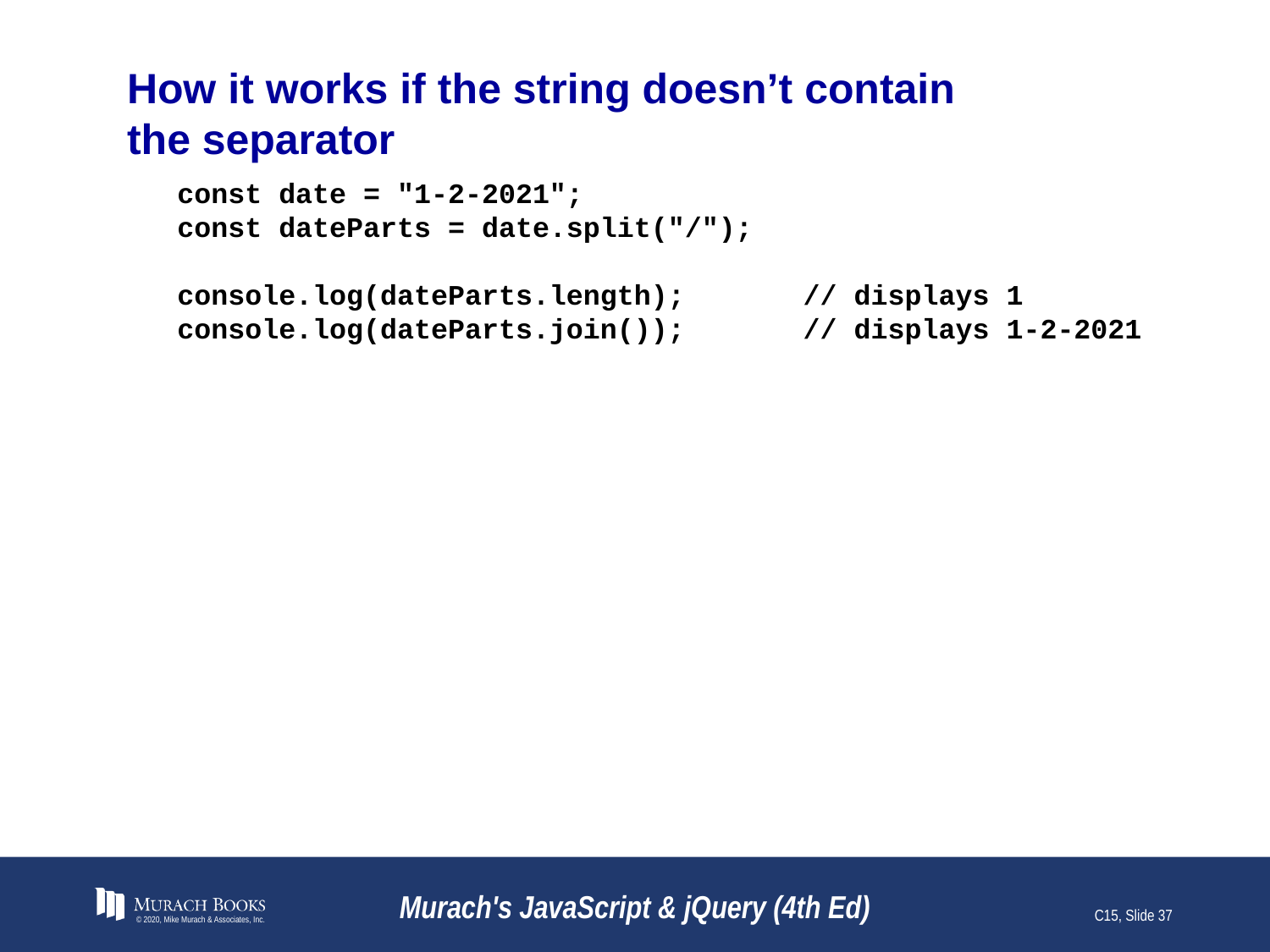

# How it works if the string doesn’t contain the separator
const date = "1-2-2021";
const dateParts = date.split("/");

console.log(dateParts.length);       // displays 1
console.log(dateParts.join());       // displays 1-2-2021

© 2020, Mike Murach & Associates, Inc.
Murach's JavaScript & jQuery (4th Ed)

C15, Slide 37